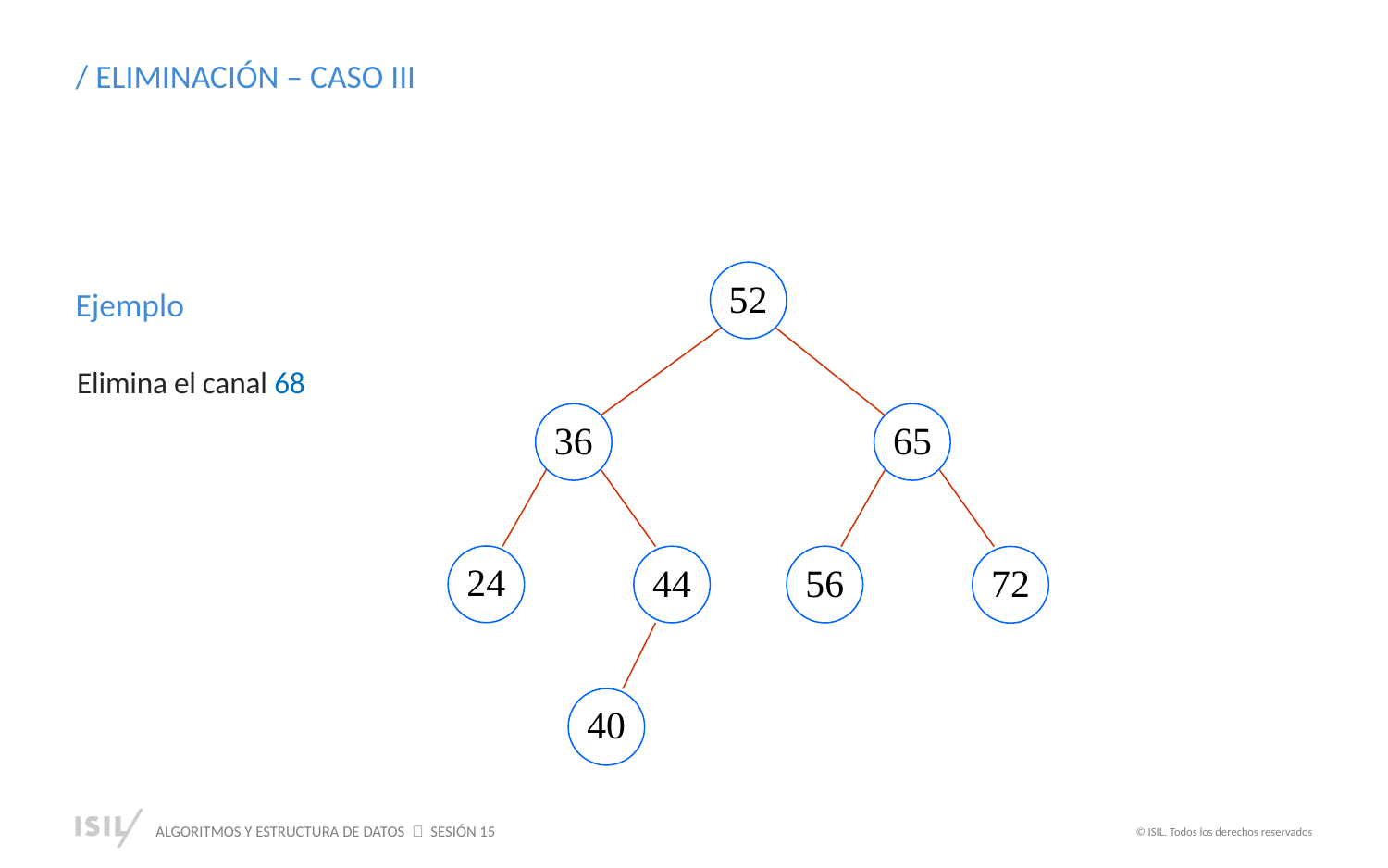

/ ELIMINACIÓN – CASO III

52

36

65

24

44

56

72

40
Ejemplo
Elimina el canal 68